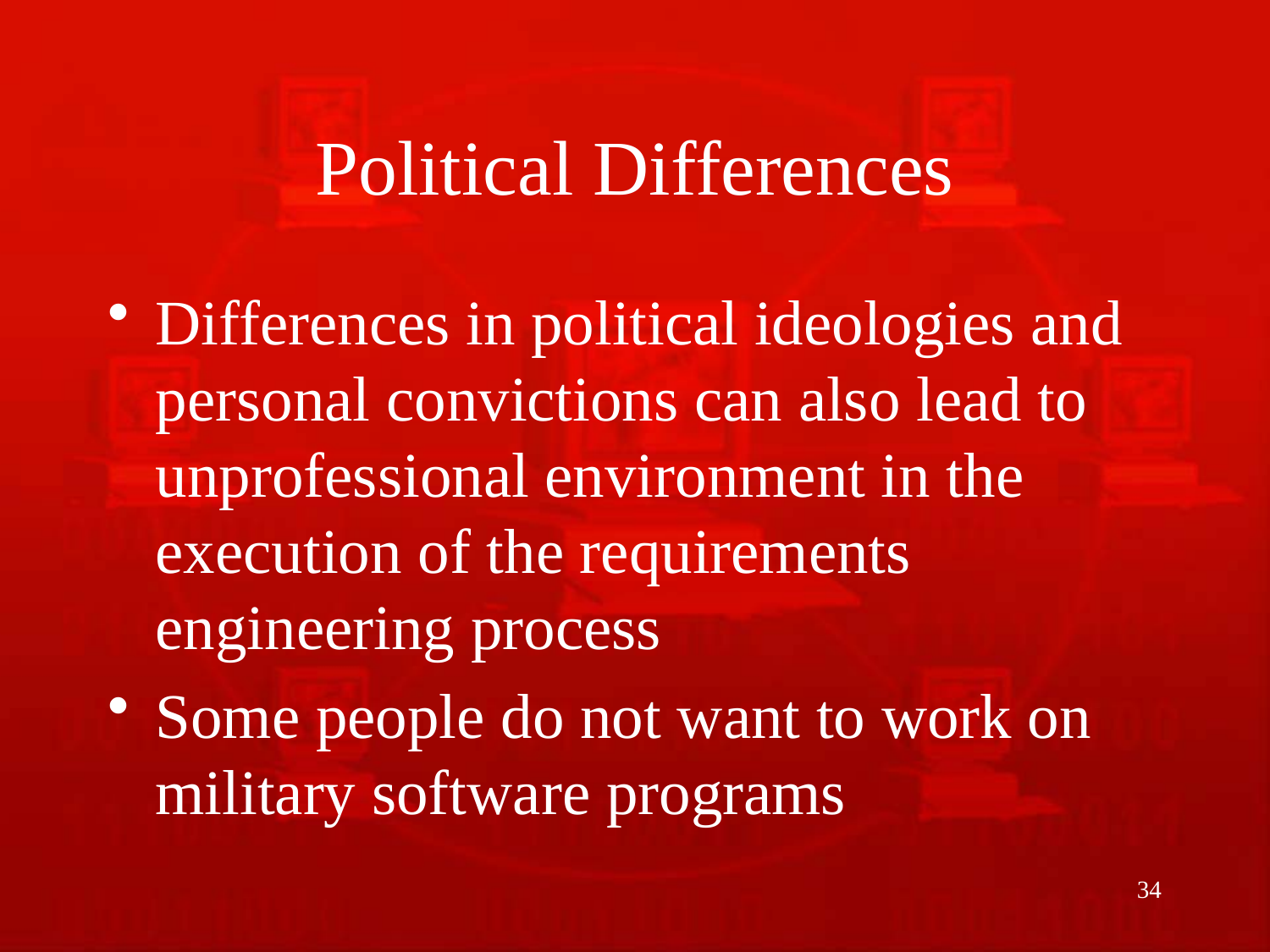

# Political Differences
Differences in political ideologies and personal convictions can also lead to unprofessional environment in the execution of the requirements engineering process
Some people do not want to work on military software programs
34